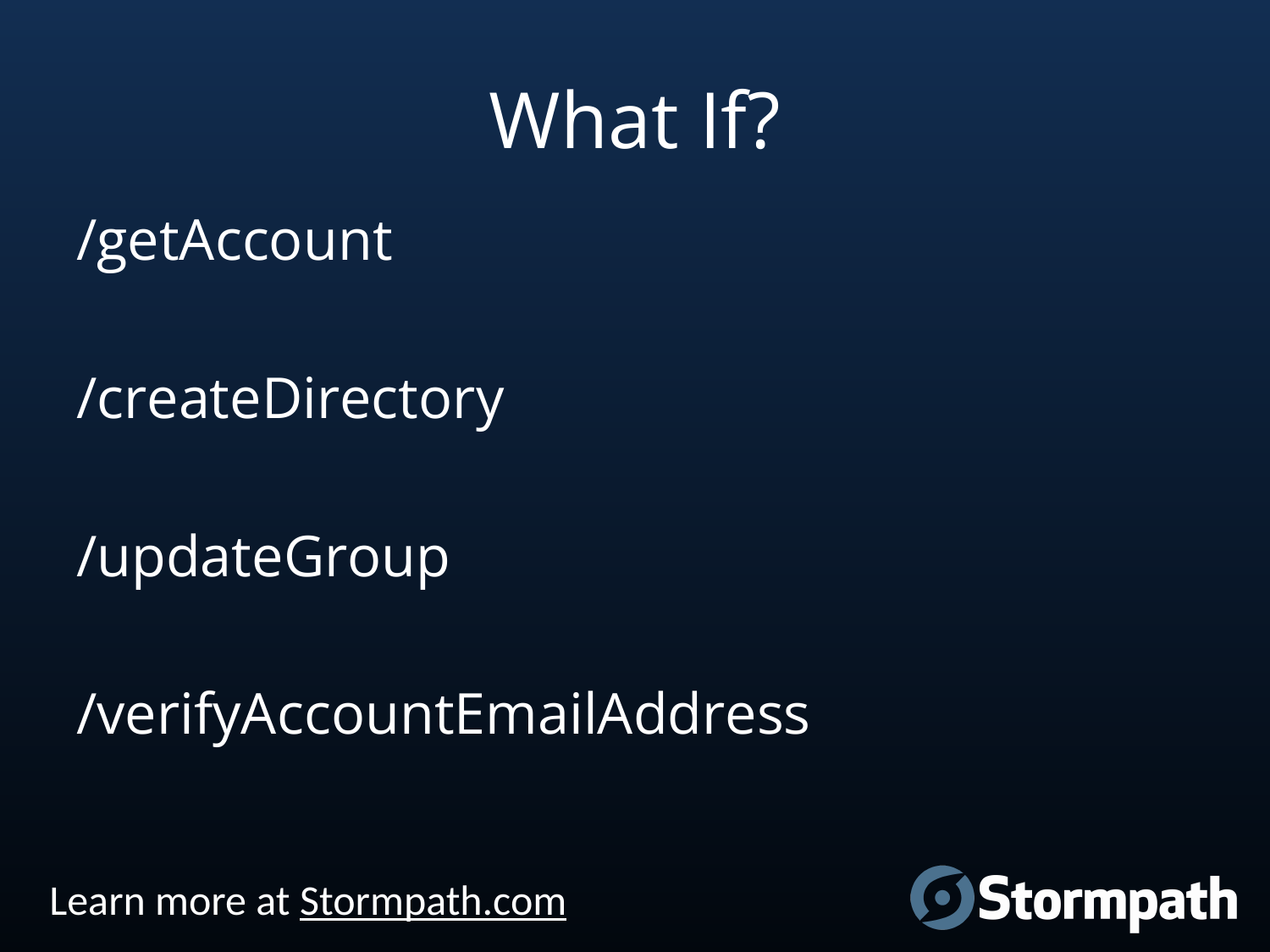

# What If?
/getAccount

/createDirectory

/updateGroup

/verifyAccountEmailAddress

Learn more at Stormpath.com